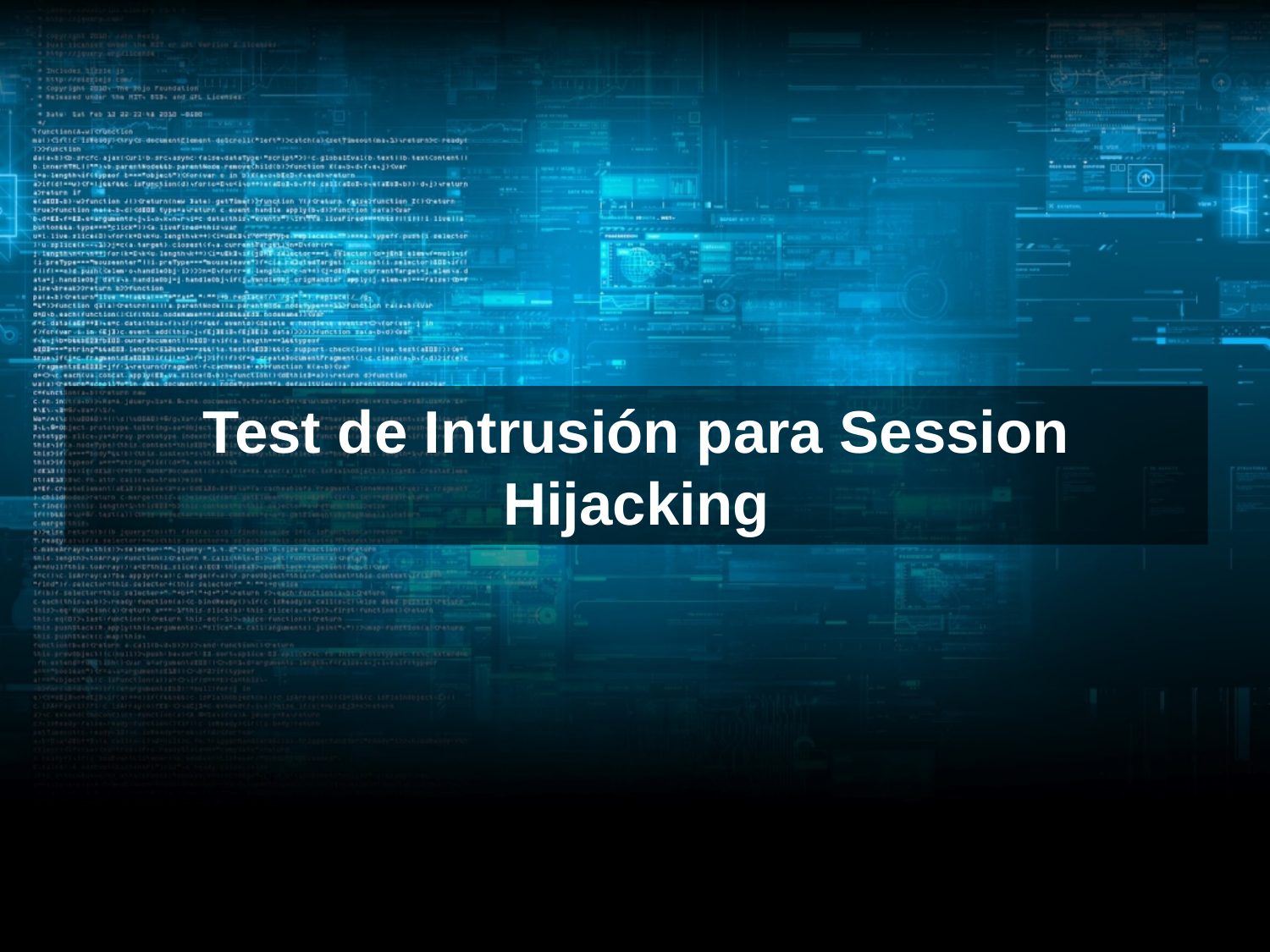

# Test de Intrusión para Session Hijacking